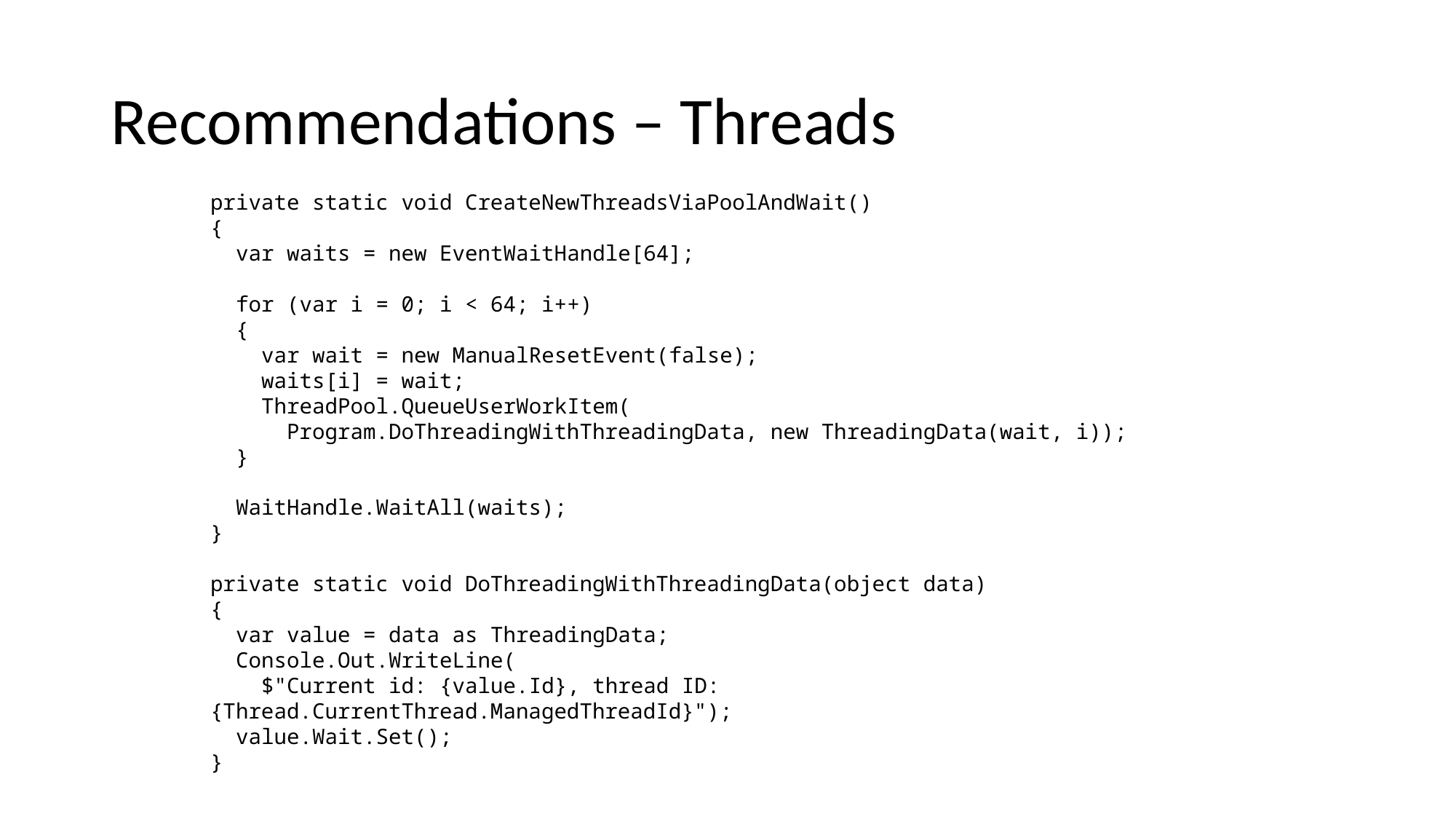

# Recommendations – Threads
private static void CreateNewThreadsViaPoolAndWait()
{
  var waits = new EventWaitHandle[64];

  for (var i = 0; i < 64; i++)
  {
    var wait = new ManualResetEvent(false);
    waits[i] = wait;
    ThreadPool.QueueUserWorkItem(
      Program.DoThreadingWithThreadingData, new ThreadingData(wait, i));
  }

  WaitHandle.WaitAll(waits);
}

private static void DoThreadingWithThreadingData(object data)
{
  var value = data as ThreadingData;
  Console.Out.WriteLine(
    $"Current id: {value.Id}, thread ID: {Thread.CurrentThread.ManagedThreadId}");
  value.Wait.Set();
}